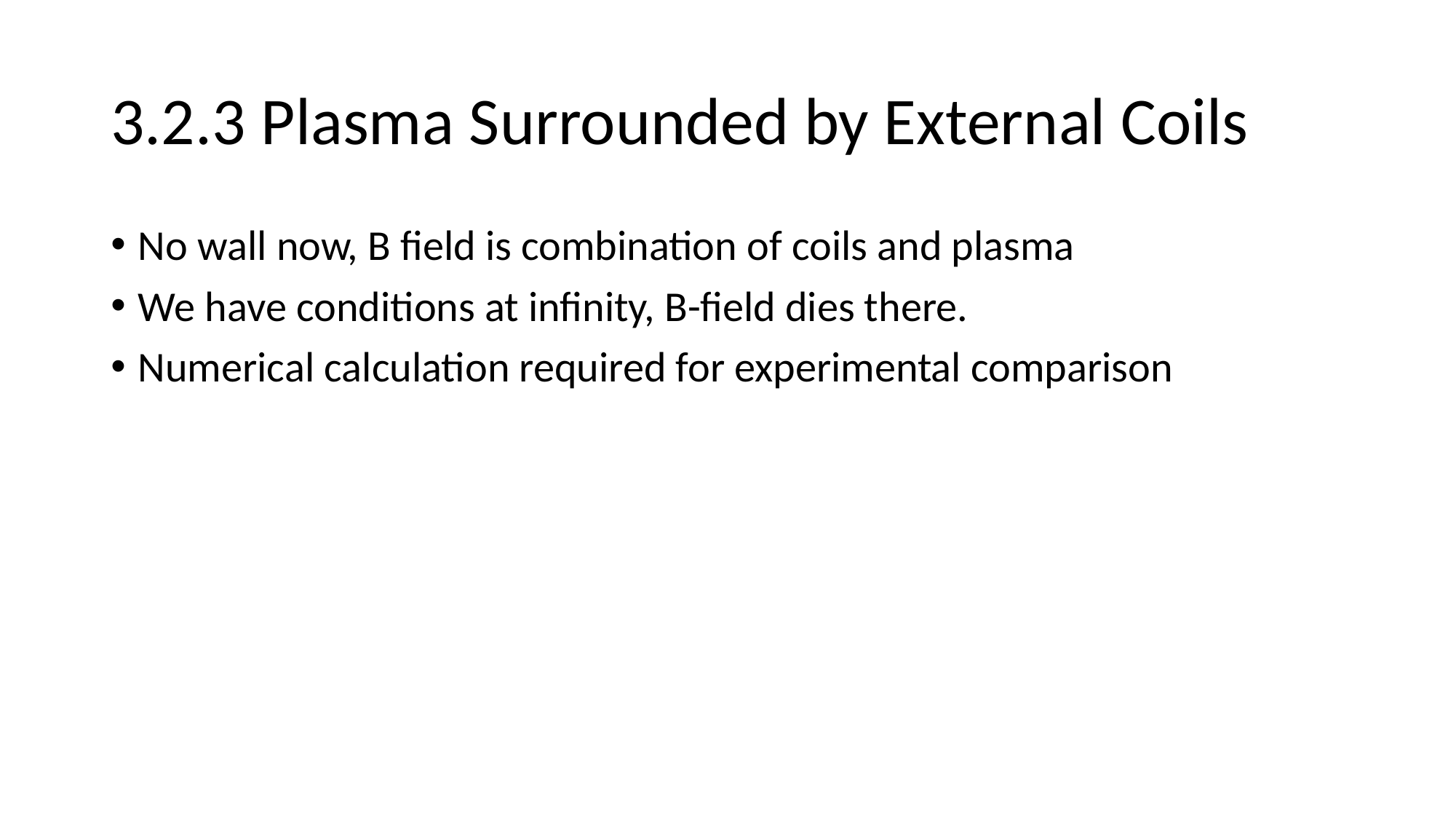

# 3.2.3 Plasma Surrounded by External Coils
No wall now, B field is combination of coils and plasma
We have conditions at infinity, B-field dies there.
Numerical calculation required for experimental comparison